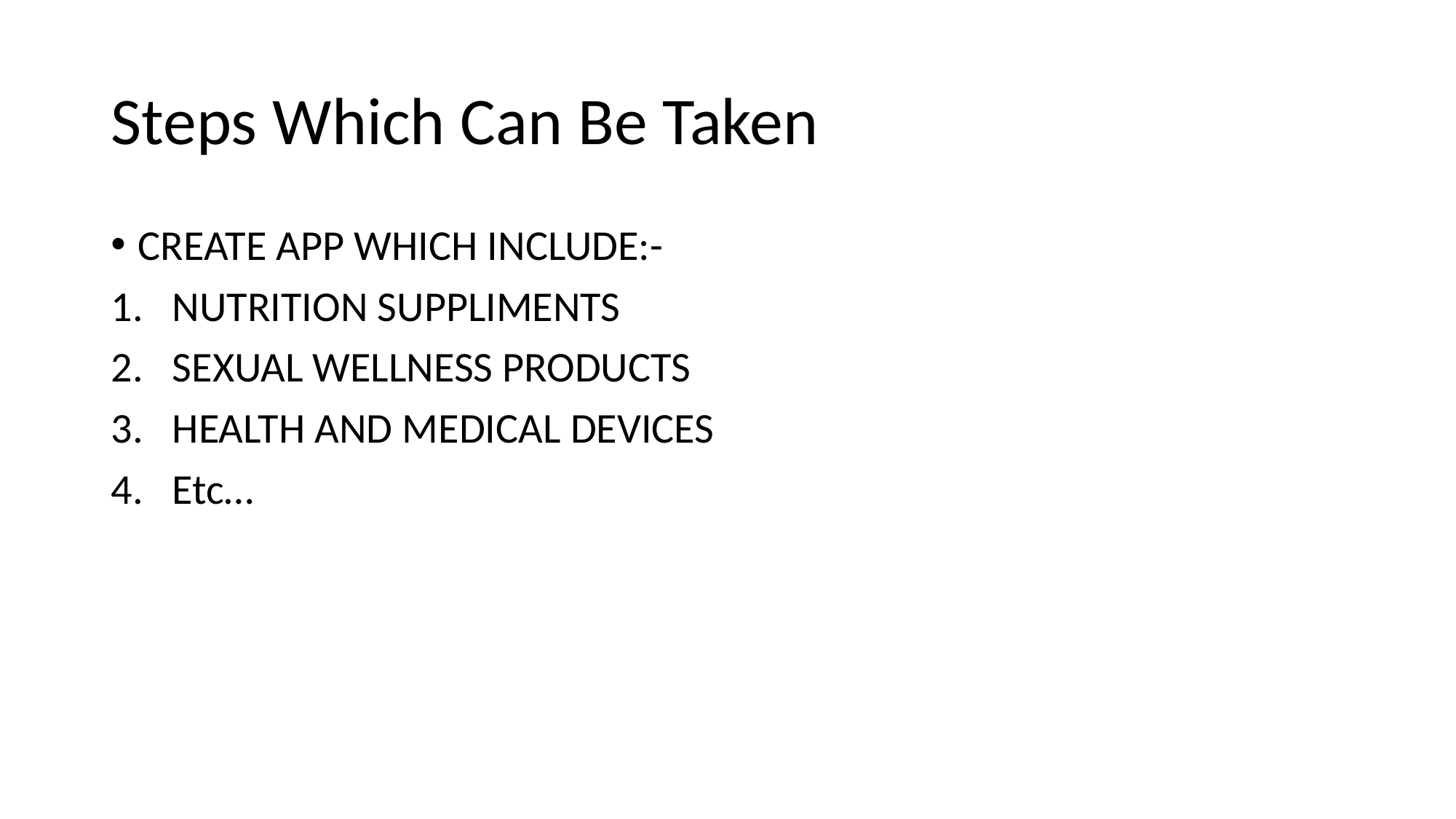

# Steps Which Can Be Taken
CREATE APP WHICH INCLUDE:-
NUTRITION SUPPLIMENTS
SEXUAL WELLNESS PRODUCTS
HEALTH AND MEDICAL DEVICES
Etc…